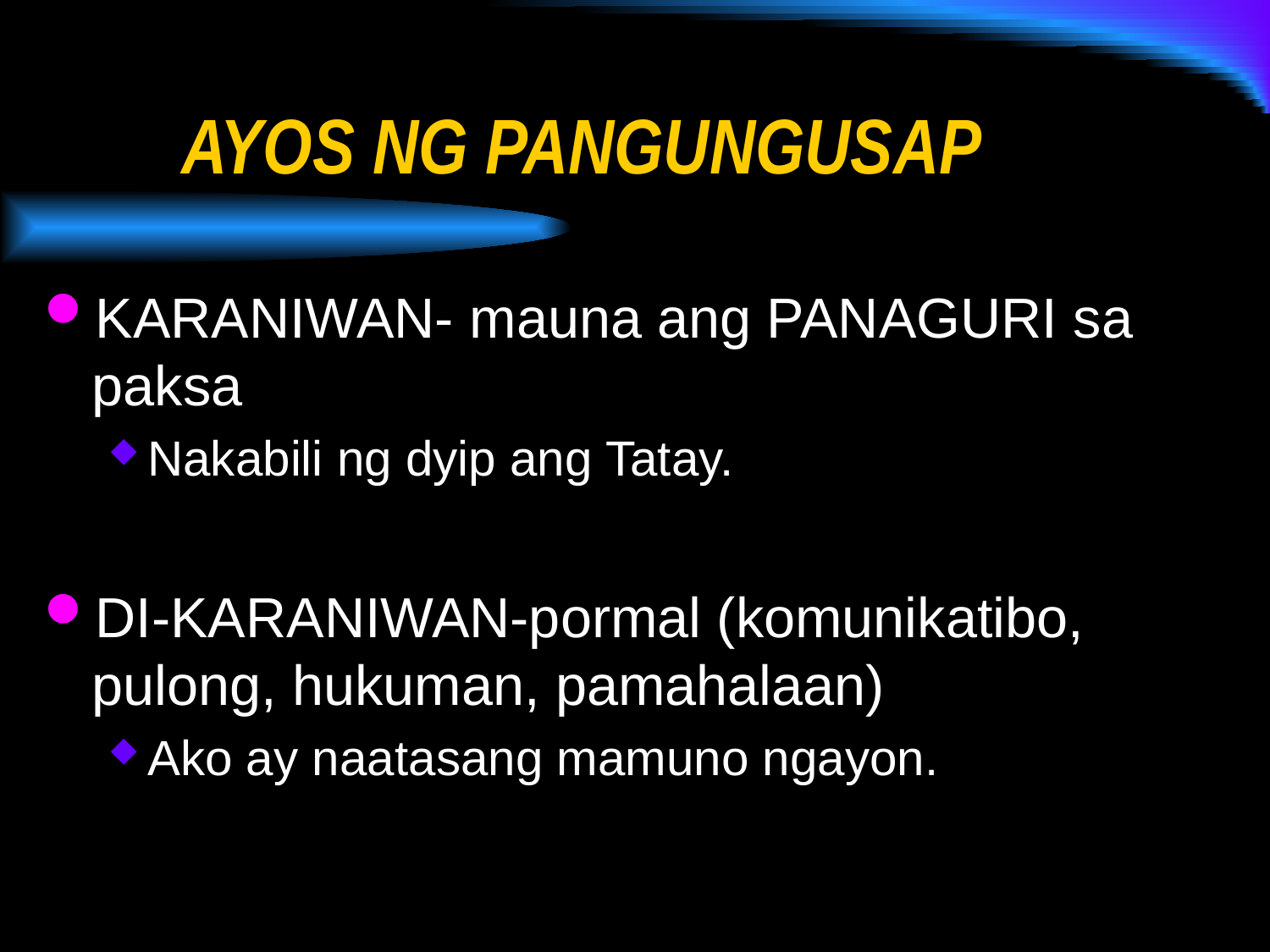

# AYOS NG PANGUNGUSAP
KARANIWAN- mauna ang PANAGURI sa paksa
Nakabili ng dyip ang Tatay.

DI-KARANIWAN-pormal (komunikatibo, pulong, hukuman, pamahalaan)
Ako ay naatasang mamuno ngayon.